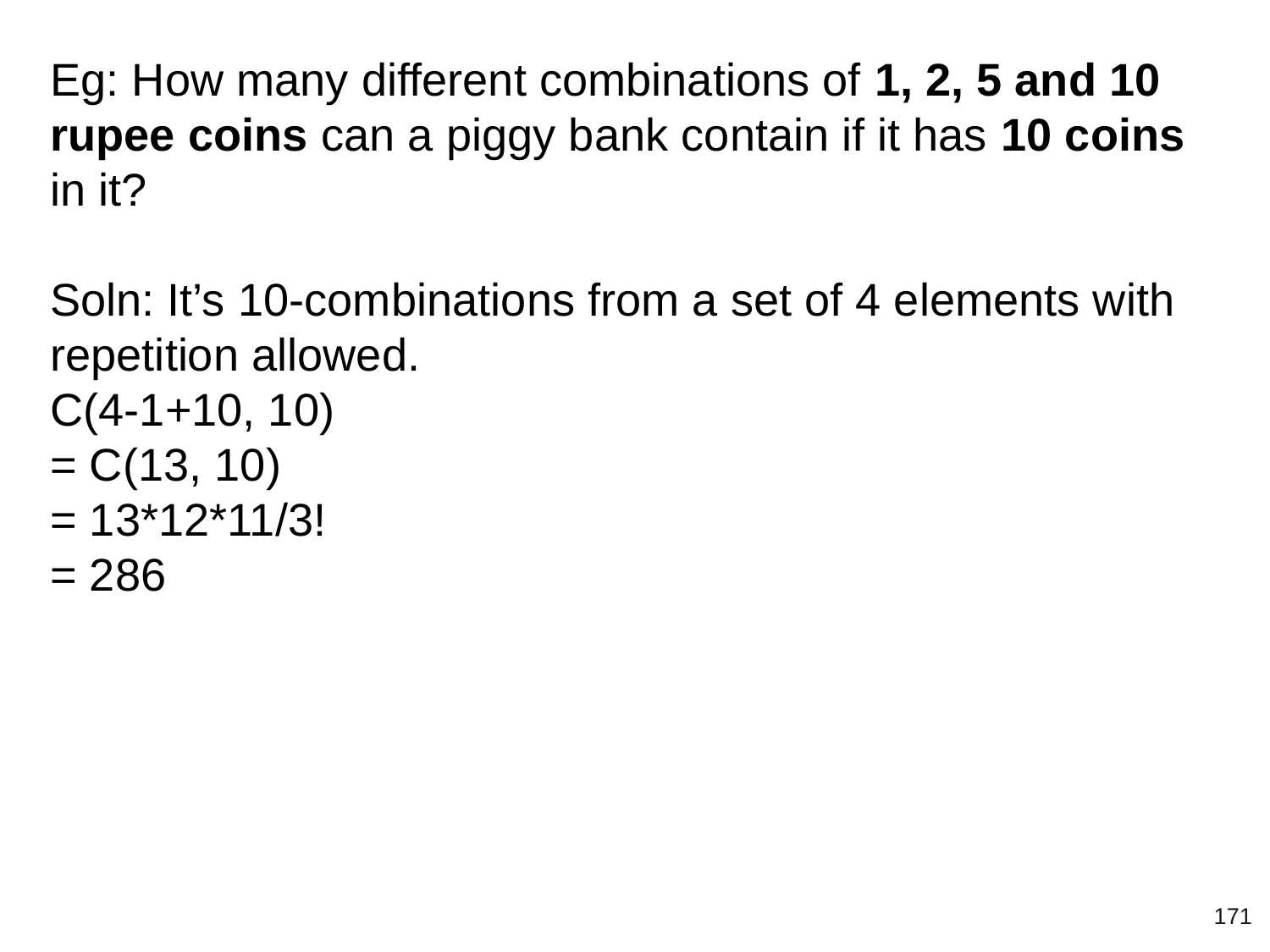

Eg: How many different combinations of 1, 2, 5 and 10 rupee coins can a piggy bank contain if it has 10 coins in it?

Soln: It’s 10-combinations from a set of 4 elements with repetition allowed.
C(4-1+10, 10)
= C(13, 10)
= 13*12*11/3!
= 286
171